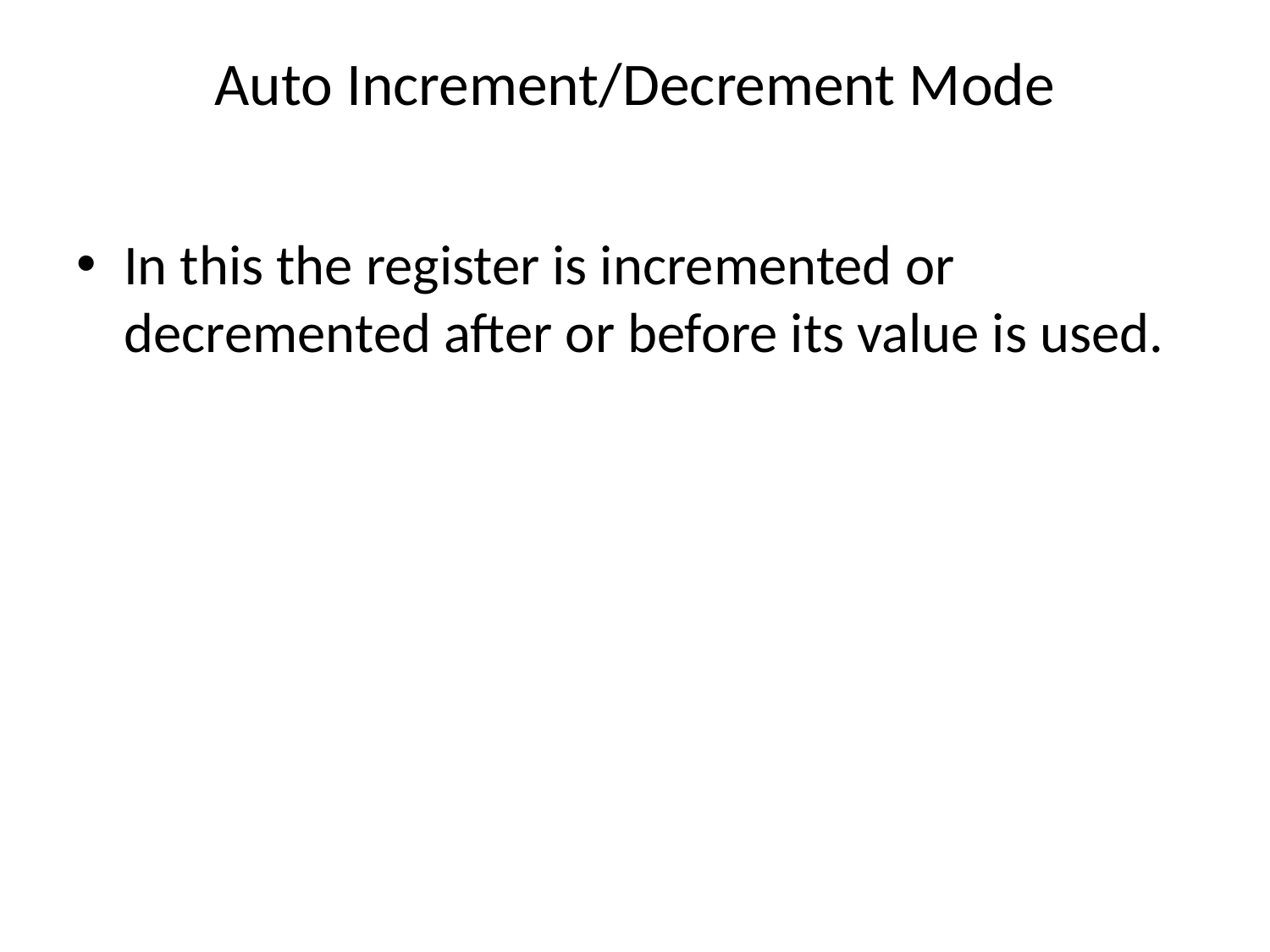

# Auto Increment/Decrement Mode
In this the register is incremented or decremented after or before its value is used.